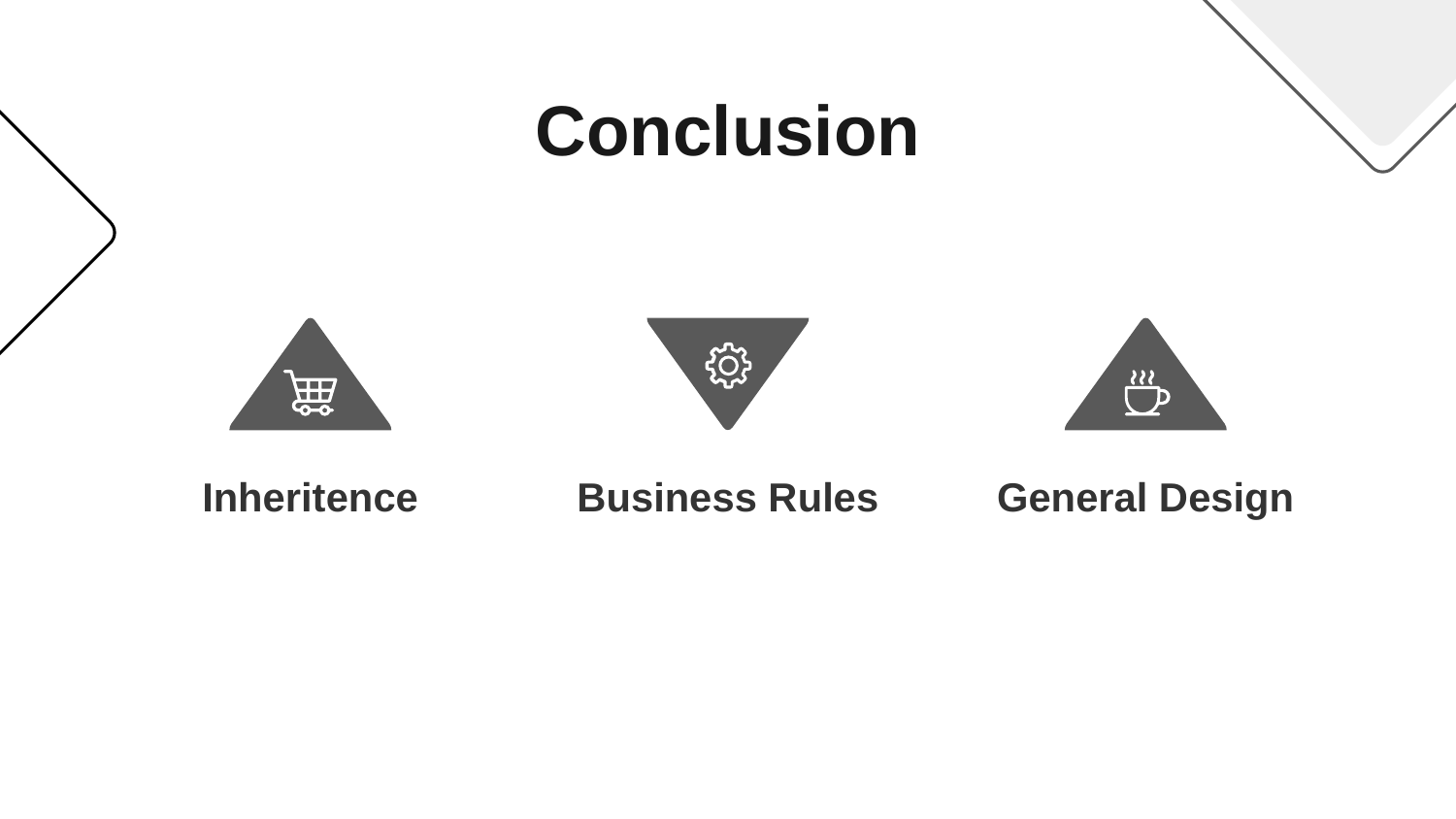

# Conclusion

Inheritence
Business Rules
General Design